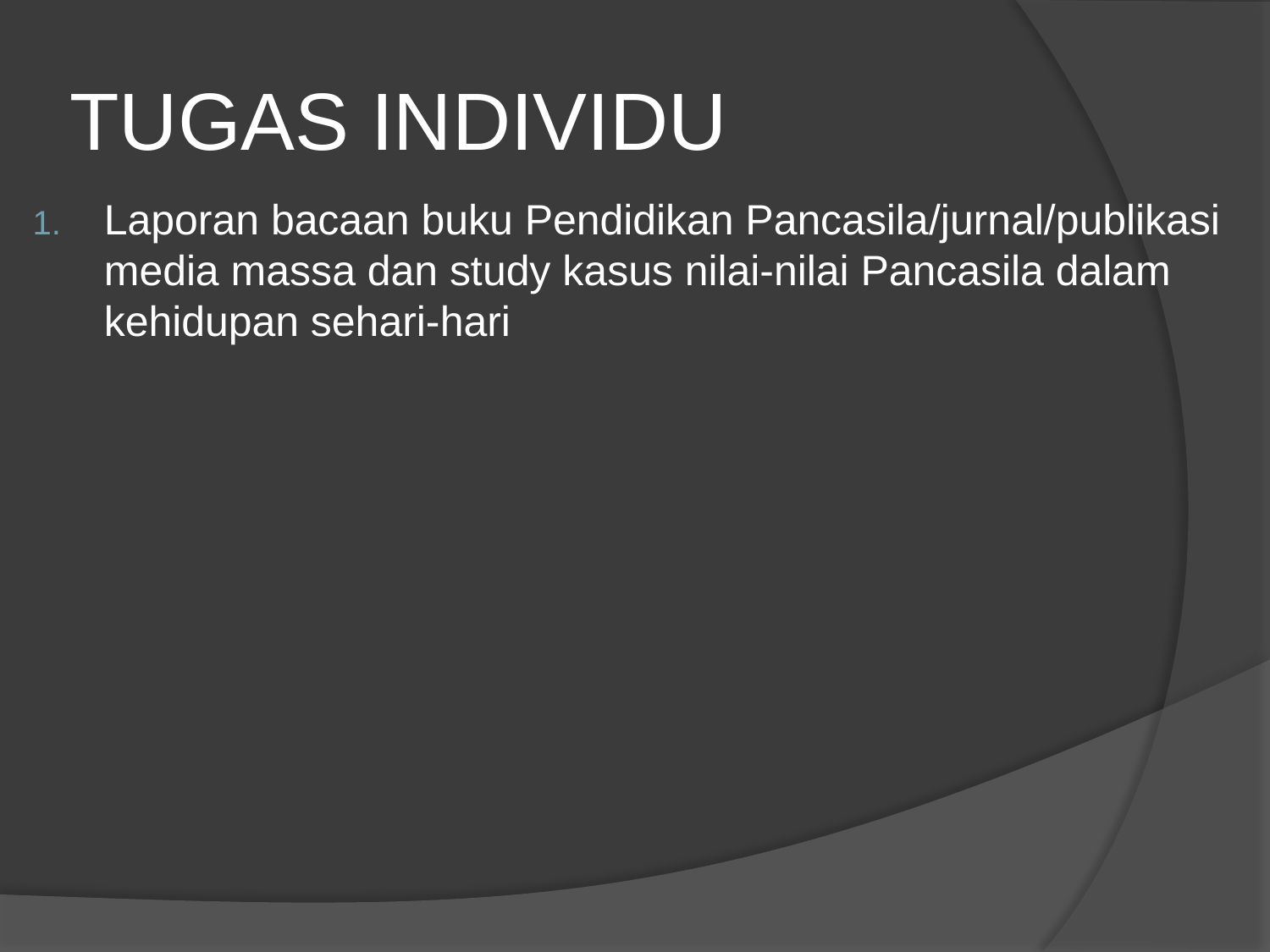

# TUGAS INDIVIDU
Laporan bacaan buku Pendidikan Pancasila/jurnal/publikasi media massa dan study kasus nilai-nilai Pancasila dalam kehidupan sehari-hari